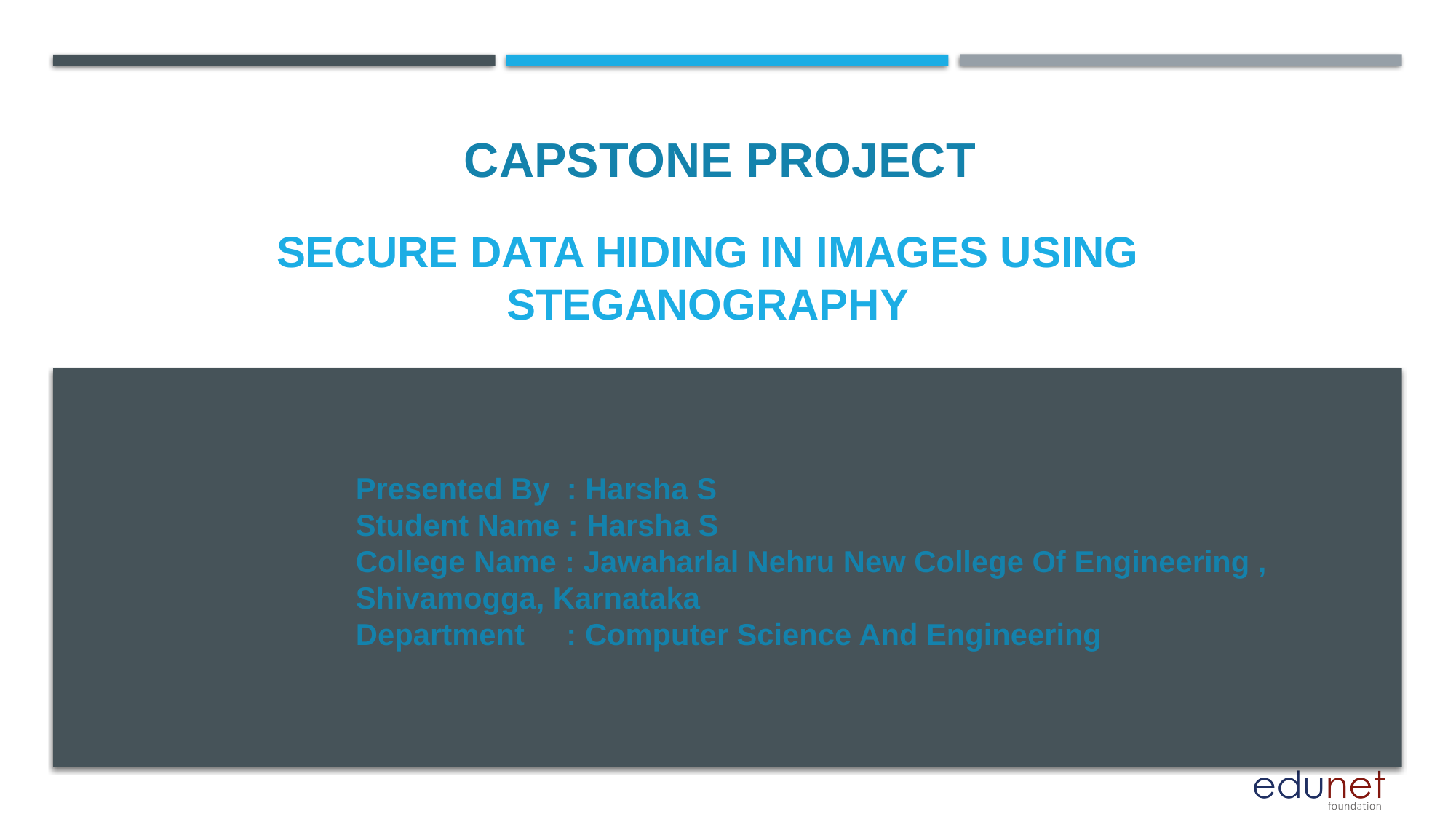

CAPSTONE PROJECT
# Secure data hiding in images using steganography
Presented By  : Harsha S
Student Name : Harsha S
College Name : Jawaharlal Nehru New College Of Engineering , Shivamogga, Karnataka
Department     : Computer Science And Engineering